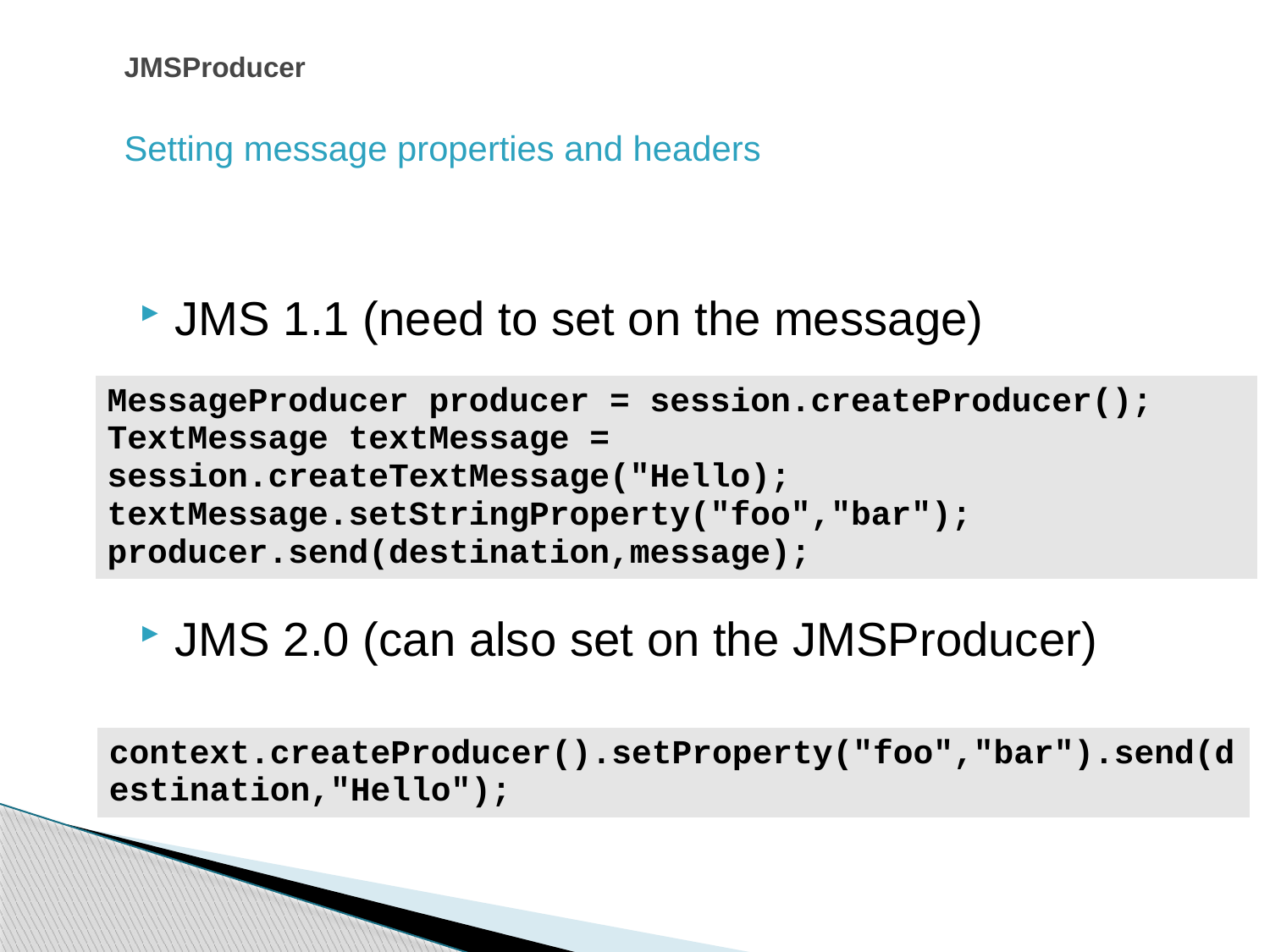

# JMSProducer
Setting message properties and headers
JMS 1.1 (need to set on the message)

JMS 2.0 (can also set on the JMSProducer)
| MessageProducer producer = session.createProducer(); TextMessage textMessage = session.createTextMessage("Hello); textMessage.setStringProperty("foo","bar"); producer.send(destination,message); |
| --- |
| context.createProducer().setProperty("foo","bar").send(destination,"Hello"); |
| --- |